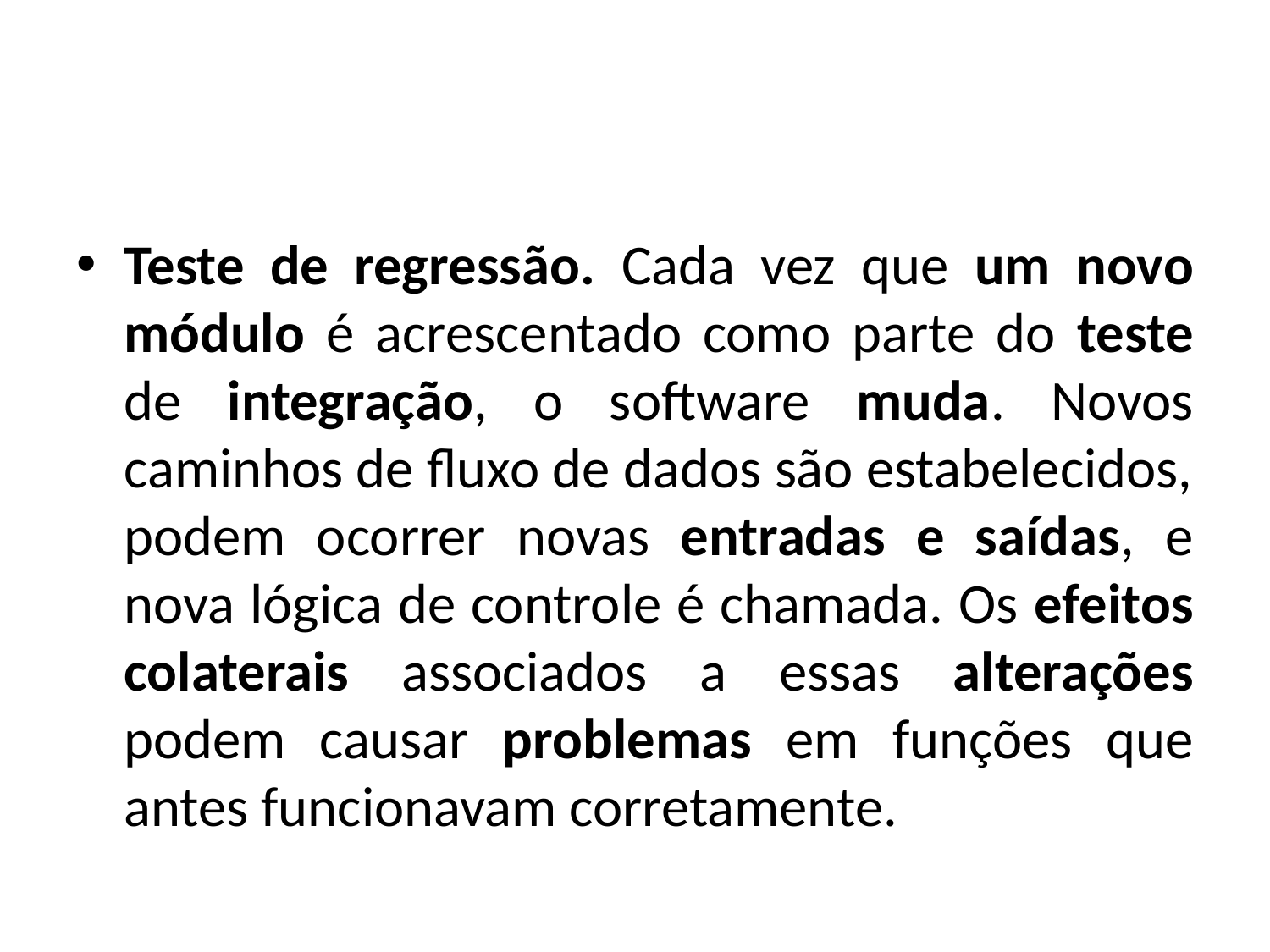

#
Teste de regressão. Cada vez que um novo módulo é acrescentado como parte do teste de integração, o software muda. Novos caminhos de fluxo de dados são estabelecidos, podem ocorrer novas entradas e saídas, e nova lógica de controle é chamada. Os efeitos colaterais associados a essas alterações podem causar problemas em funções que antes funcionavam corretamente.